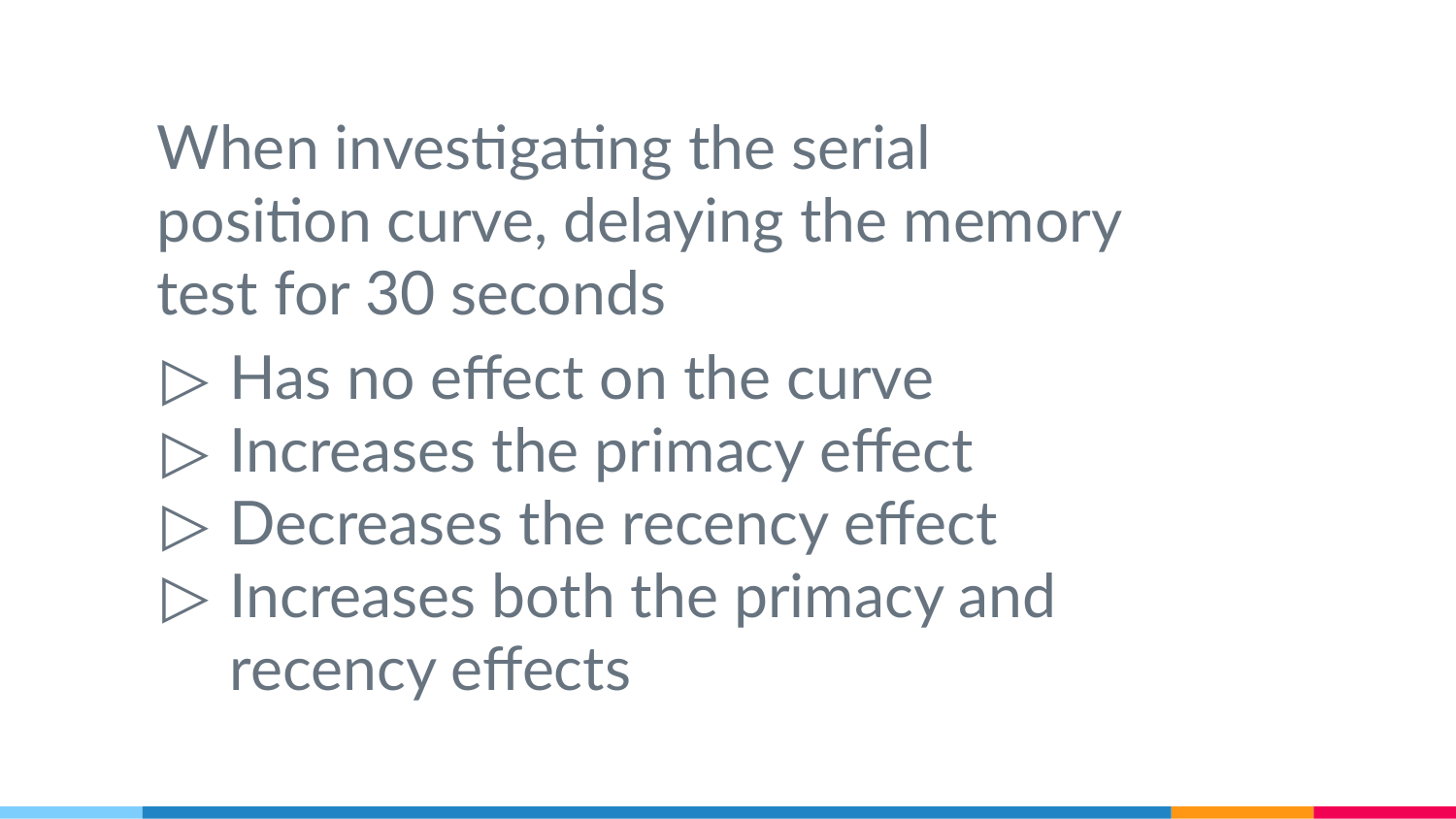

When investigating the serial position curve, delaying the memory test for 30 seconds
Has no effect on the curve
Increases the primacy effect
Decreases the recency effect
Increases both the primacy and recency effects